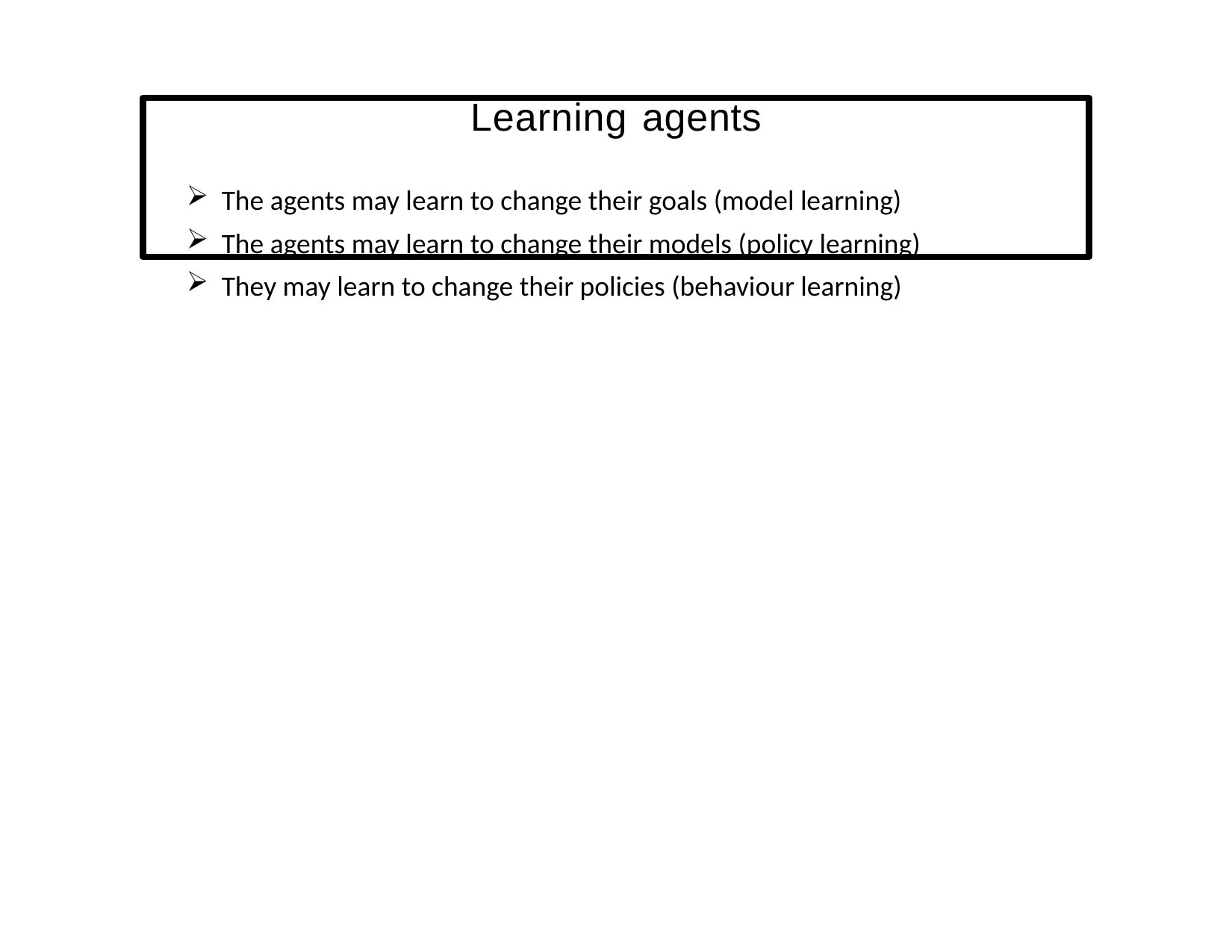

# Learning agents
The agents may learn to change their goals (model learning)
The agents may learn to change their models (policy learning)
They may learn to change their policies (behaviour learning)